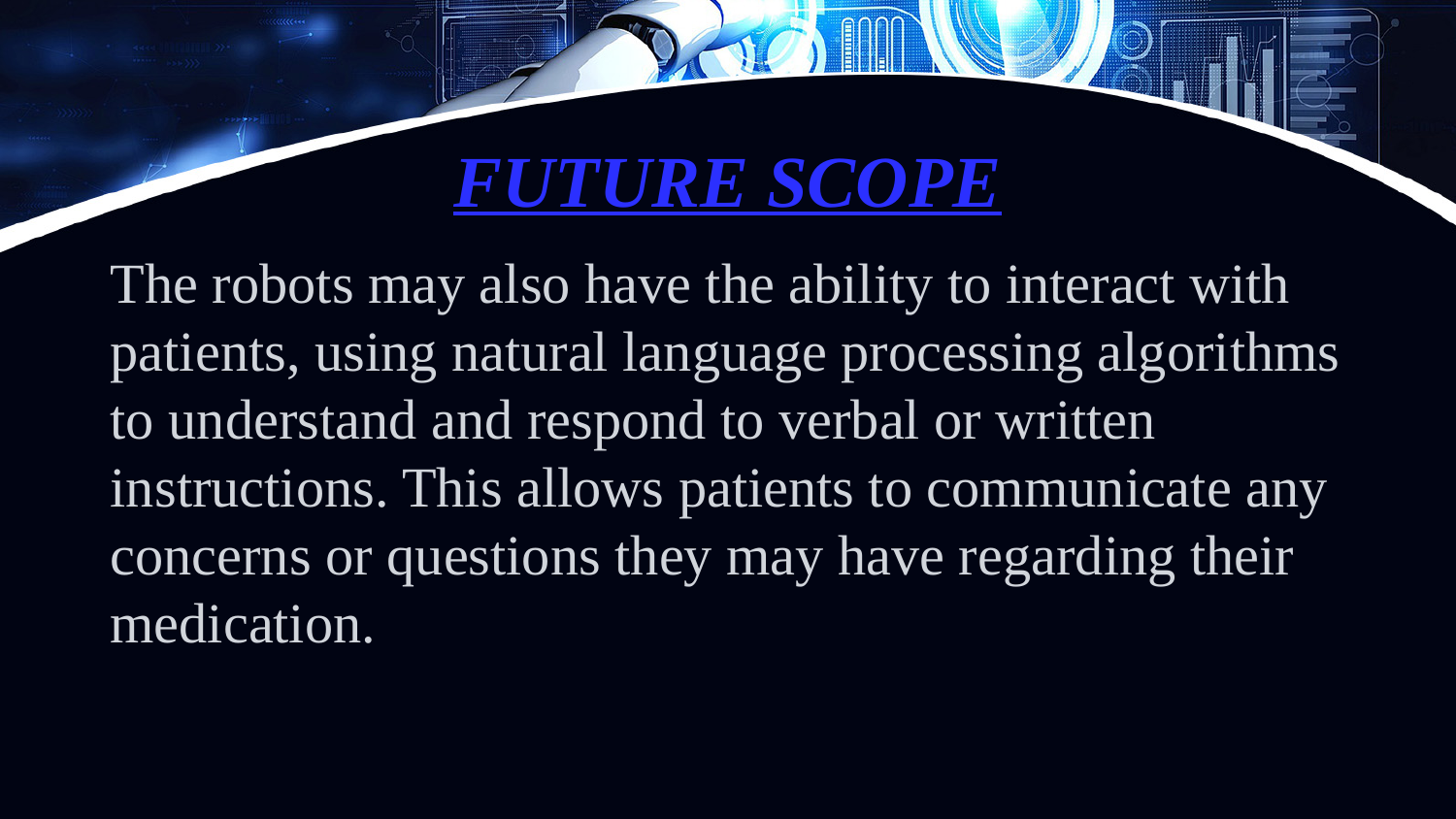

# FUTURE SCOPE
The robots may also have the ability to interact with patients, using natural language processing algorithms to understand and respond to verbal or written instructions. This allows patients to communicate any concerns or questions they may have regarding their medication.